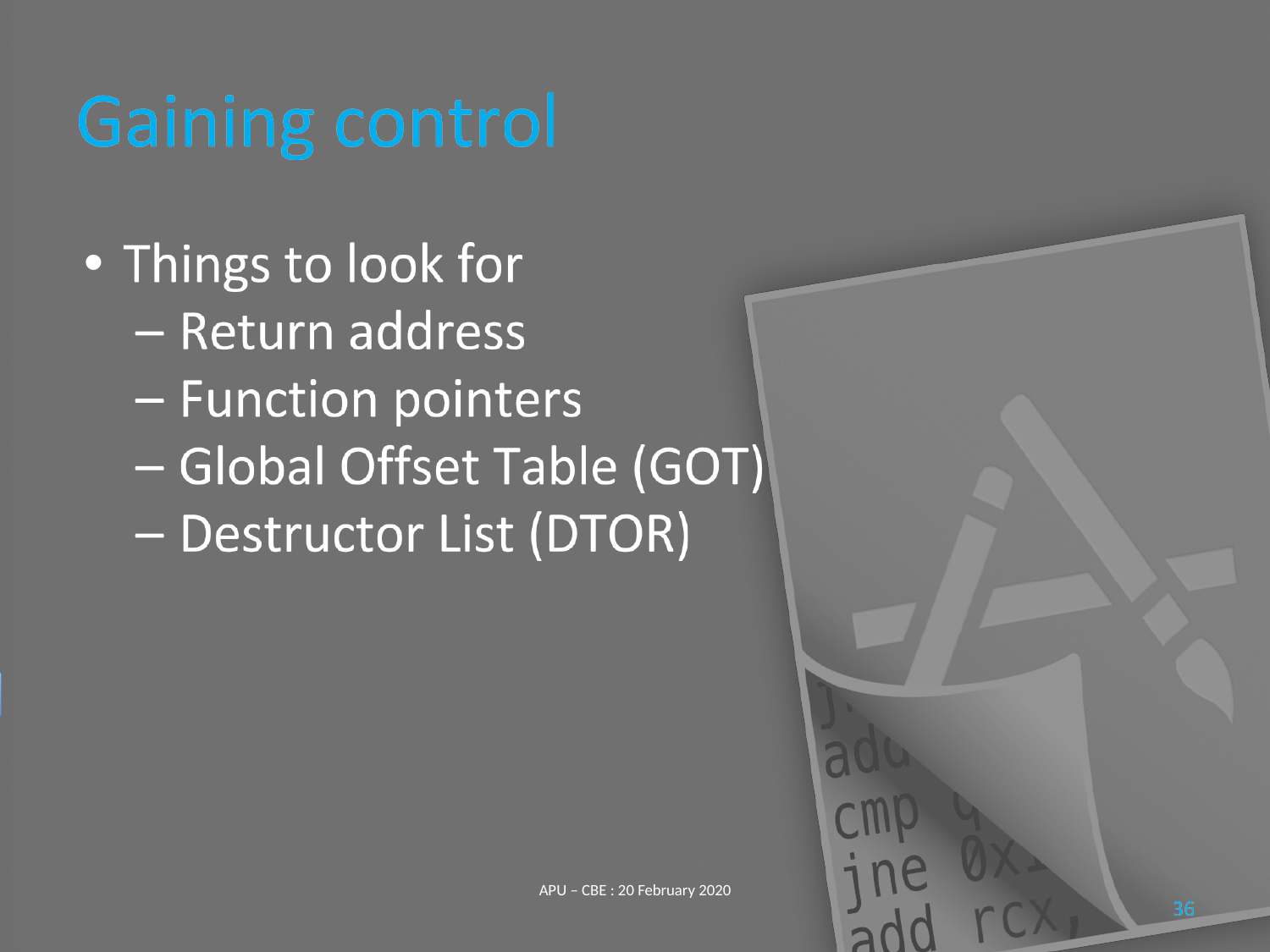

•

APU – CBE : 20 February 2020